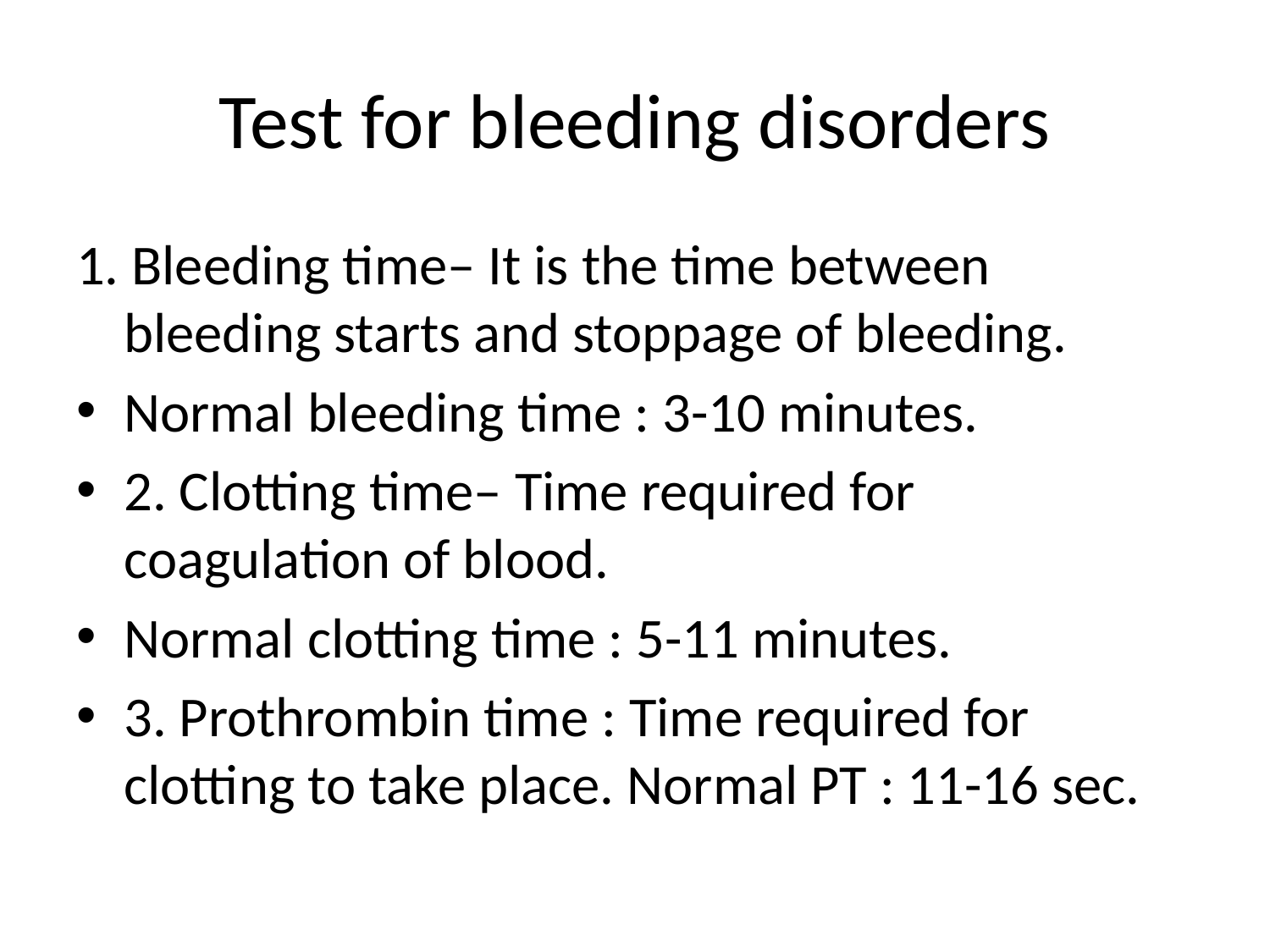

# Test for bleeding disorders
1. Bleeding time– It is the time between bleeding starts and stoppage of bleeding.
Normal bleeding time : 3-10 minutes.
2. Clotting time– Time required for coagulation of blood.
Normal clotting time : 5-11 minutes.
3. Prothrombin time : Time required for clotting to take place. Normal PT : 11-16 sec.